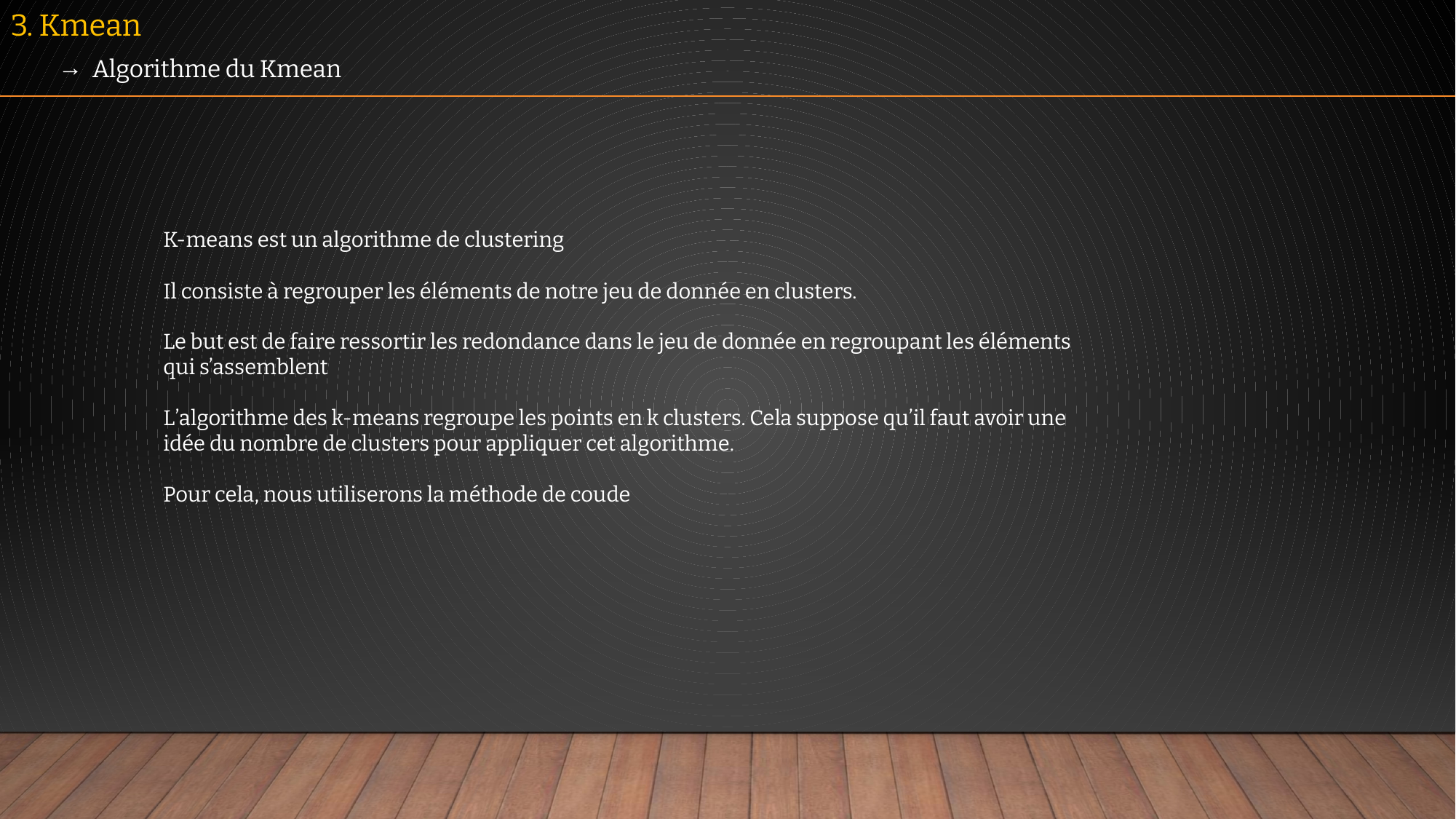

3. Kmean
Algorithme du Kmean
K-means est un algorithme de clustering

Il consiste à regrouper les éléments de notre jeu de donnée en clusters.

Le but est de faire ressortir les redondance dans le jeu de donnée en regroupant les éléments qui s’assemblent

L’algorithme des k-means regroupe les points en k clusters. Cela suppose qu’il faut avoir une idée du nombre de clusters pour appliquer cet algorithme.

Pour cela, nous utiliserons la méthode de coude